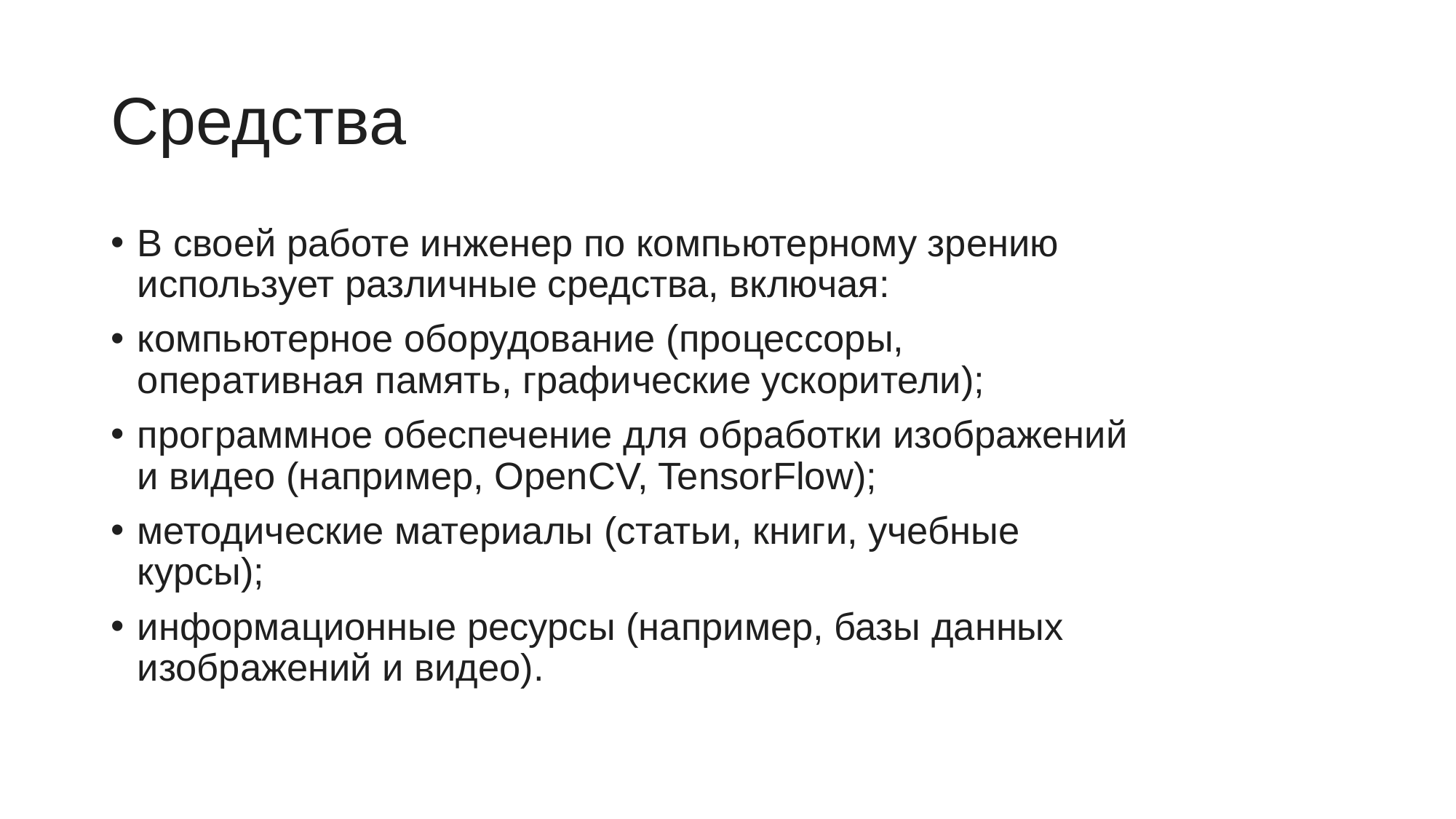

# Средства
В своей работе инженер по компьютерному зрению использует различные средства, включая:
компьютерное оборудование (процессоры, оперативная память, графические ускорители);
программное обеспечение для обработки изображений и видео (например, OpenCV, TensorFlow);
методические материалы (статьи, книги, учебные курсы);
информационные ресурсы (например, базы данных изображений и видео).